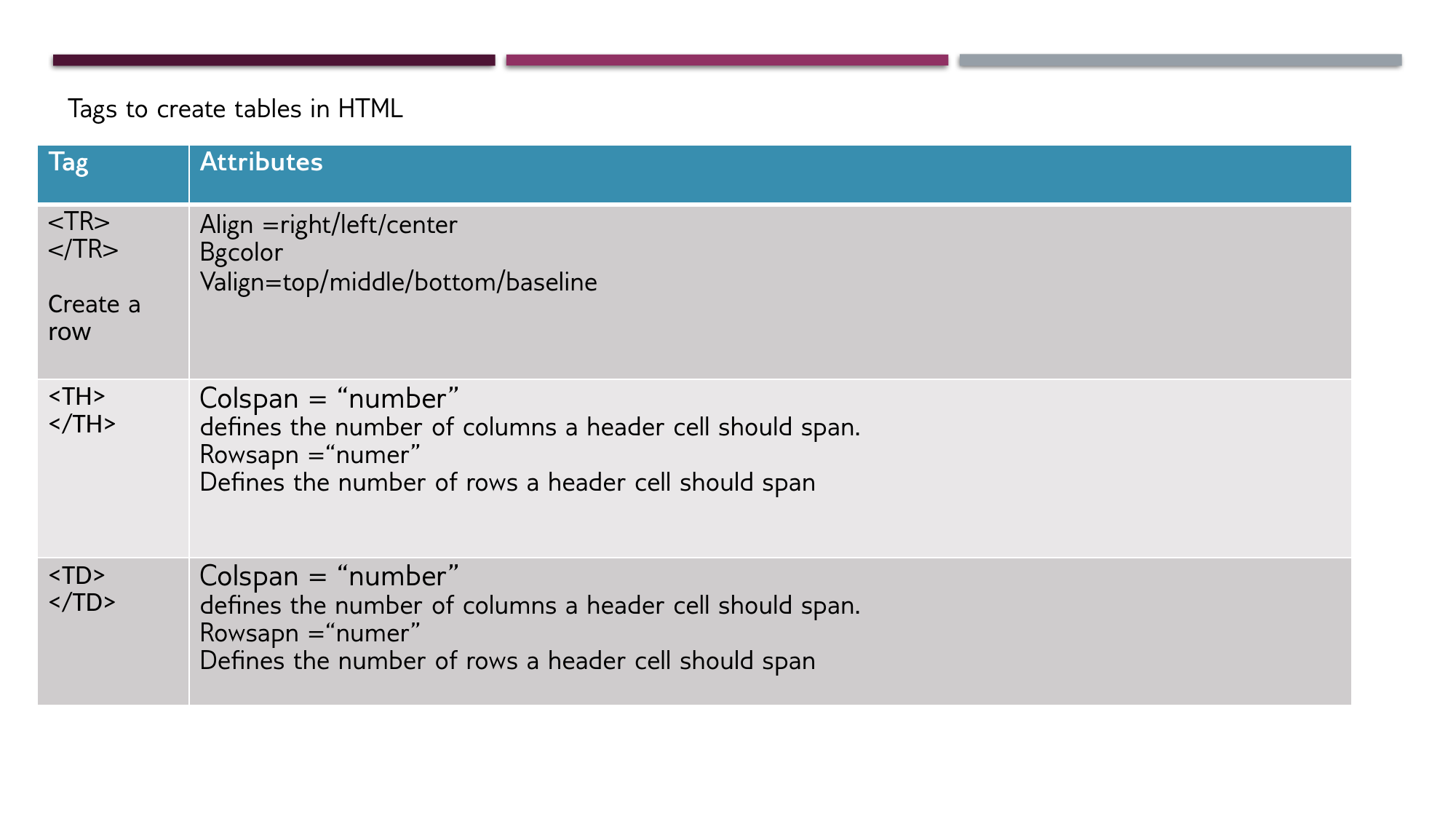

Tags to create tables in HTML
| Tag | Attributes |
| --- | --- |
| <TR> </TR> Create a row | Align =right/left/center Bgcolor Valign=top/middle/bottom/baseline |
| <TH> </TH> | Colspan = “number” defines the number of columns a header cell should span. Rowsapn =“numer” Defines the number of rows a header cell should span |
| <TD> </TD> | Colspan = “number” defines the number of columns a header cell should span. Rowsapn =“numer” Defines the number of rows a header cell should span |